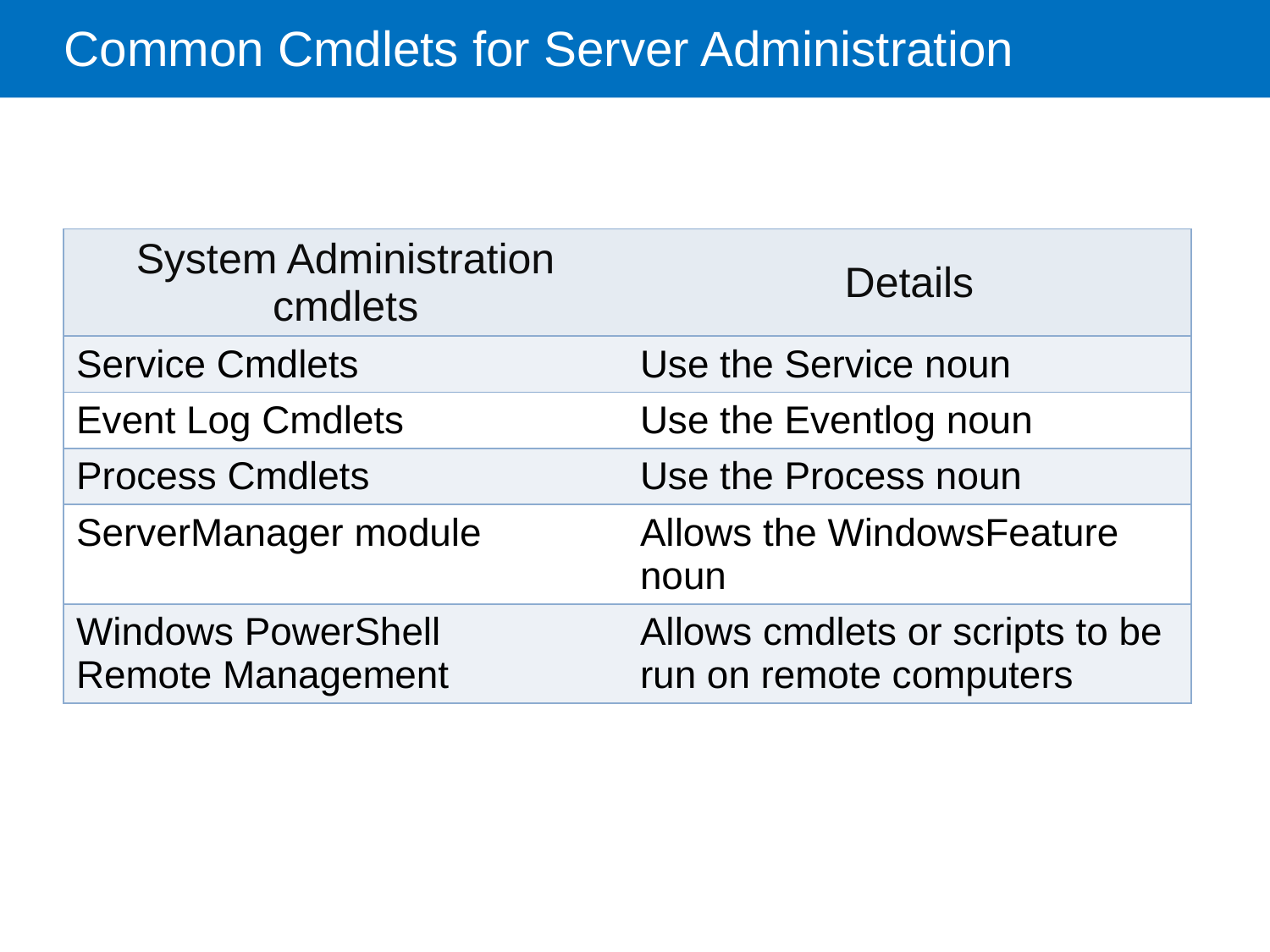

# Common Cmdlets for Server Administration
| System Administration cmdlets | Details |
| --- | --- |
| Service Cmdlets | Use the Service noun |
| Event Log Cmdlets | Use the Eventlog noun |
| Process Cmdlets | Use the Process noun |
| ServerManager module | Allows the WindowsFeature noun |
| Windows PowerShell Remote Management | Allows cmdlets or scripts to be run on remote computers |